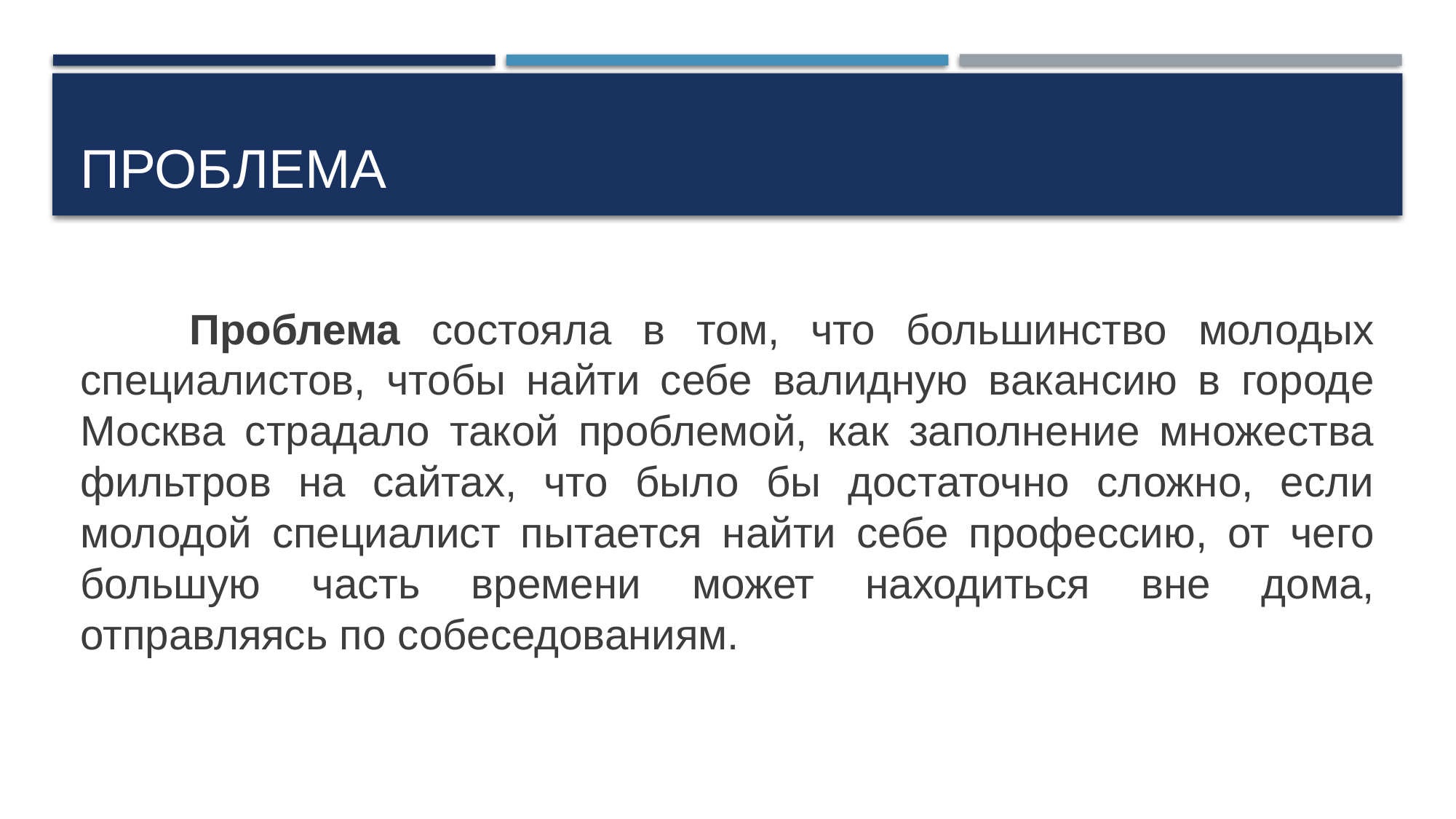

# Проблема
	Проблема состояла в том, что большинство молодых специалистов, чтобы найти себе валидную вакансию в городе Москва страдало такой проблемой, как заполнение множества фильтров на сайтах, что было бы достаточно сложно, если молодой специалист пытается найти себе профессию, от чего большую часть времени может находиться вне дома, отправляясь по собеседованиям.